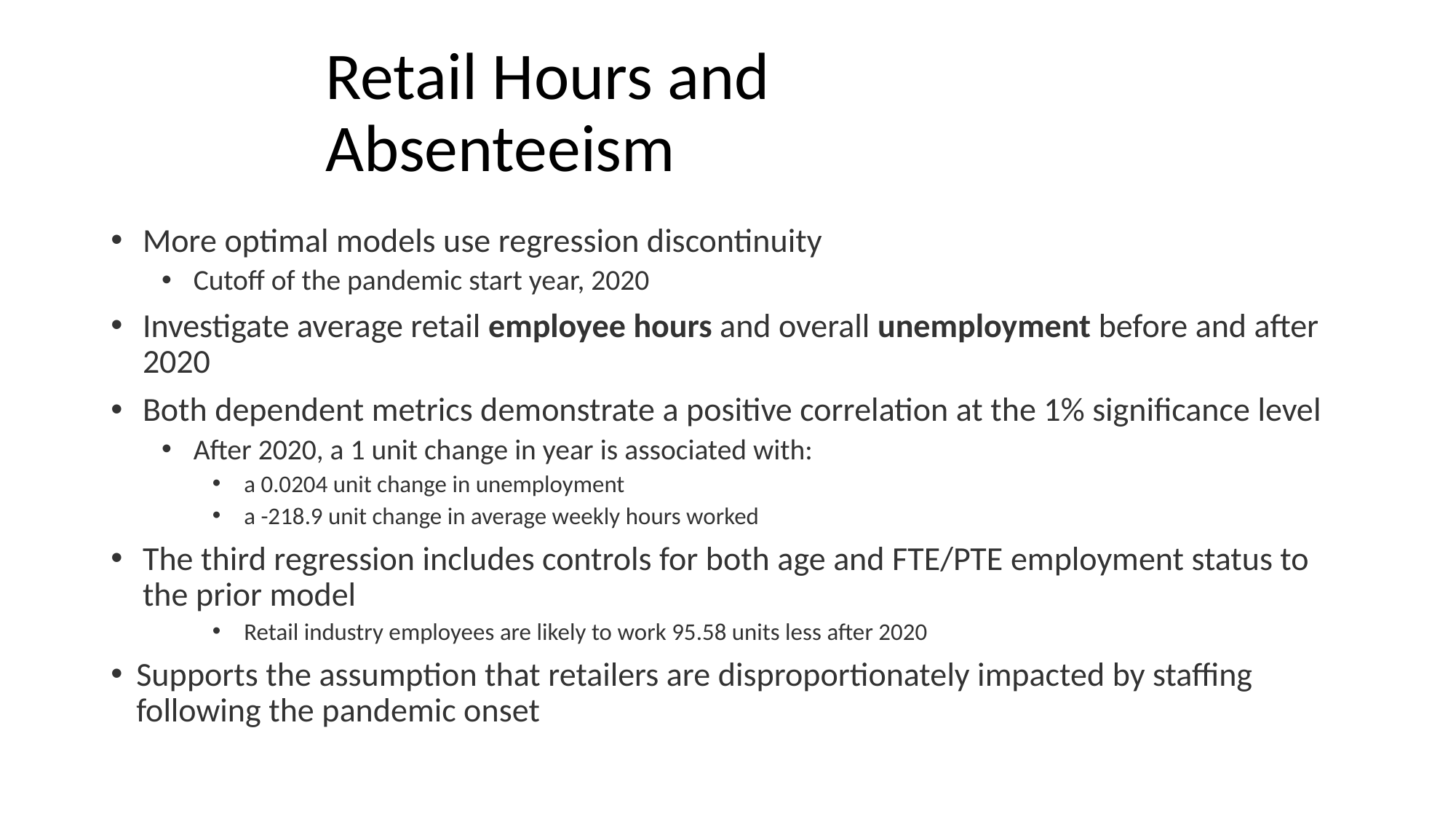

# Retail Hours and Absenteeism
More optimal models use regression discontinuity
Cutoff of the pandemic start year, 2020
Investigate average retail employee hours and overall unemployment before and after 2020
Both dependent metrics demonstrate a positive correlation at the 1% significance level
After 2020, a 1 unit change in year is associated with:
a 0.0204 unit change in unemployment
a -218.9 unit change in average weekly hours worked
The third regression includes controls for both age and FTE/PTE employment status to the prior model
Retail industry employees are likely to work 95.58 units less after 2020
Supports the assumption that retailers are disproportionately impacted by staffing following the pandemic onset